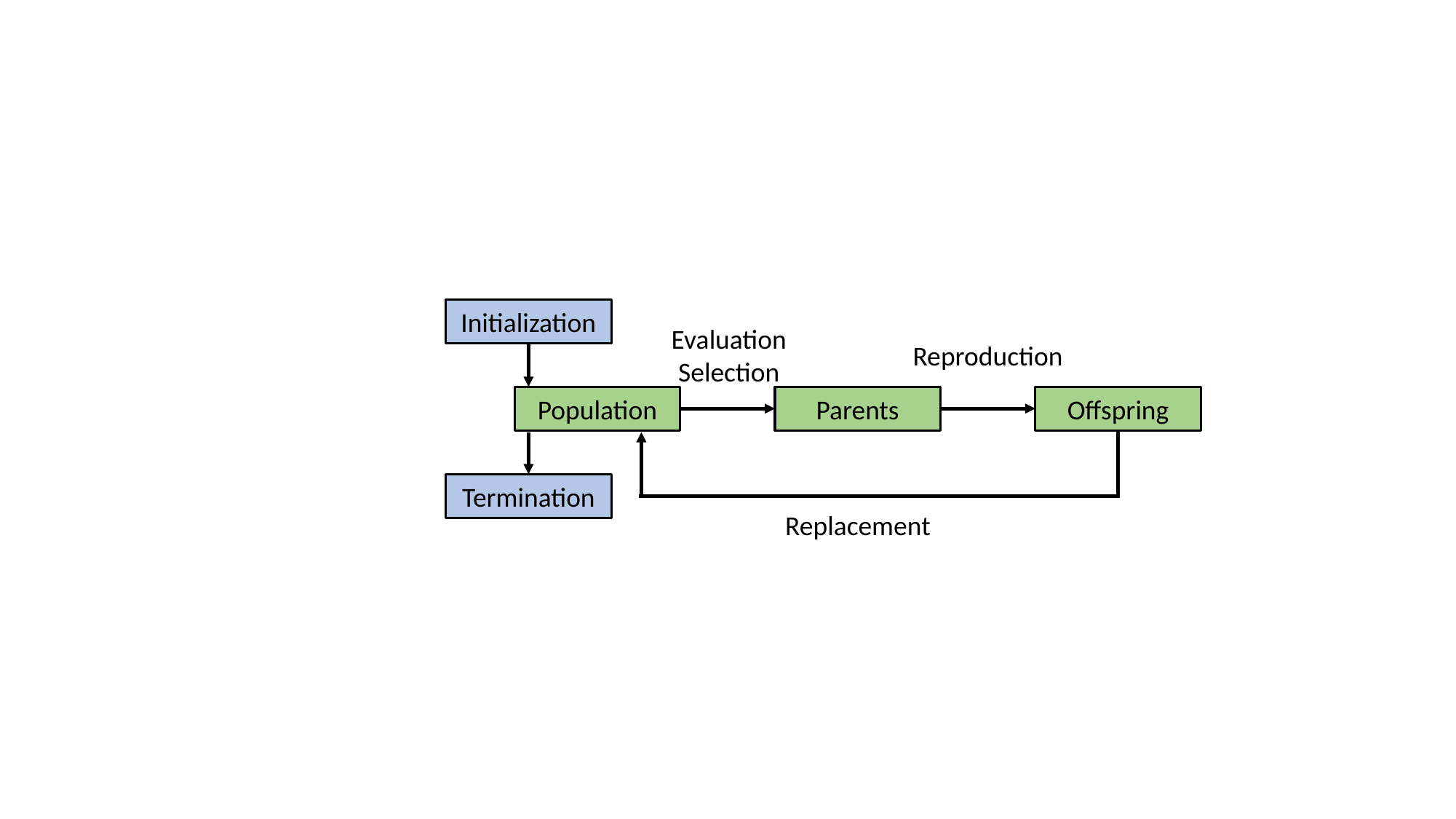

Initialization
Evaluation
Selection
Reproduction
Population
Parents
Offspring
Termination
Replacement